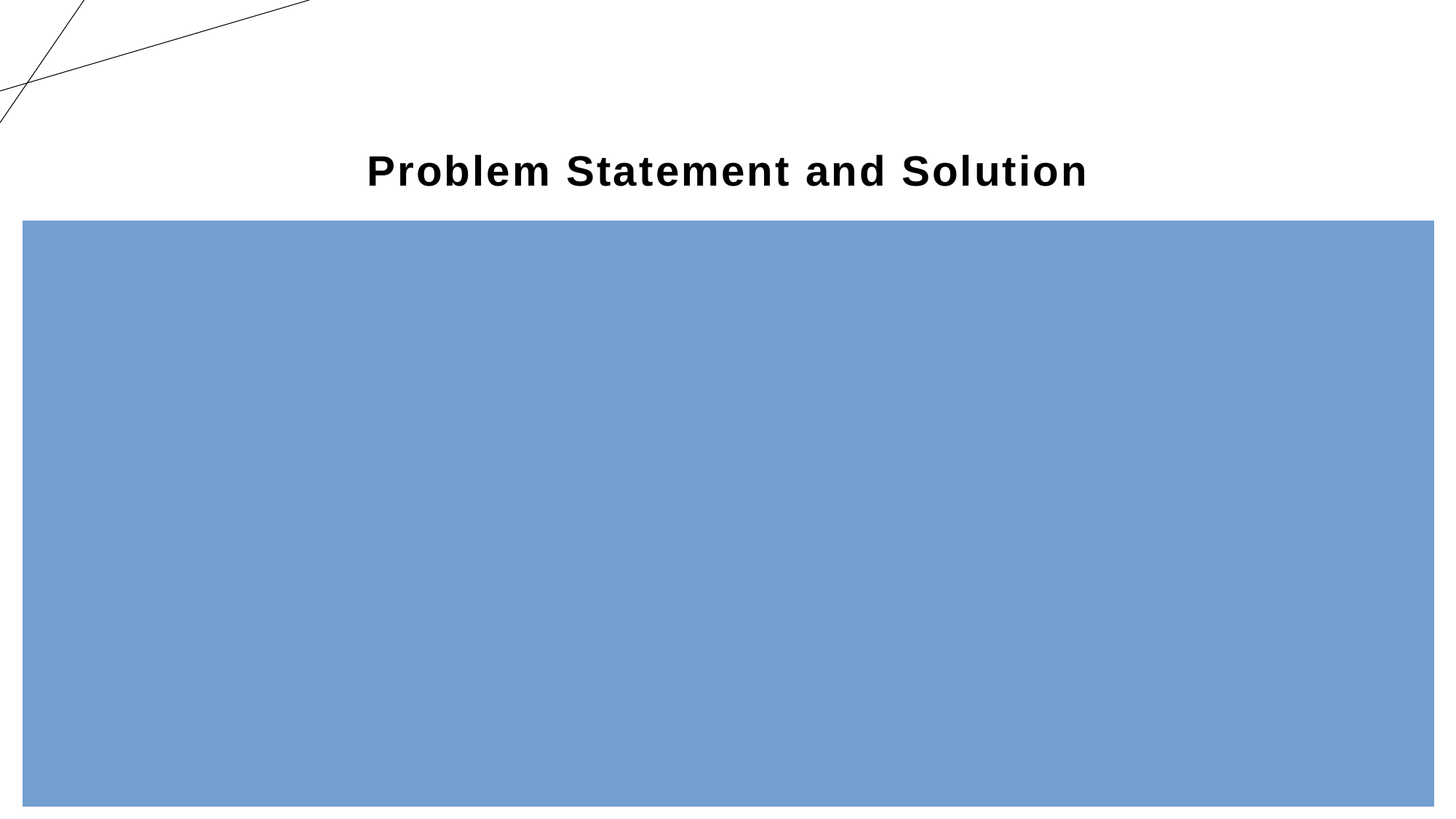

# Problem Statement and Solution
Problem Statement

Managing a ride-booking platform involves challenges in ensuring seamless interactions between admins, drivers, and riders. Key issues include the efficient allocation of earnings, transparent ride management, and reliable processes for payments and cancellations. Furthermore, providing user-friendly dashboards and ensuring trust across all roles are critical for smooth operations.

						Solution

Develop a comprehensive ride-booking platform with distinct functionalities for Admins, Drivers, and Riders. Admins monitor system efficiency, manage payments, and earn a 20% commission per booking. Drivers handle ride creation, track bookings, and manage earnings through dedicated dashboards. Riders access nearby rides, make secure payments, and track trip details. Automated processes ensure transparency, including refunds for cancellations, fostering reliability and trust among users.
Project Overview: Ride-Booking Platform
This project focuses on developing a robust and user-friendly ride-booking platform, facilitating seamless interaction between Admins, Drivers, and Riders while ensuring operational efficiency, financial transparency, and excellent user experience. The platform incorporates functionalities for user registration, ride creation, booking, payment processing, and refund management.